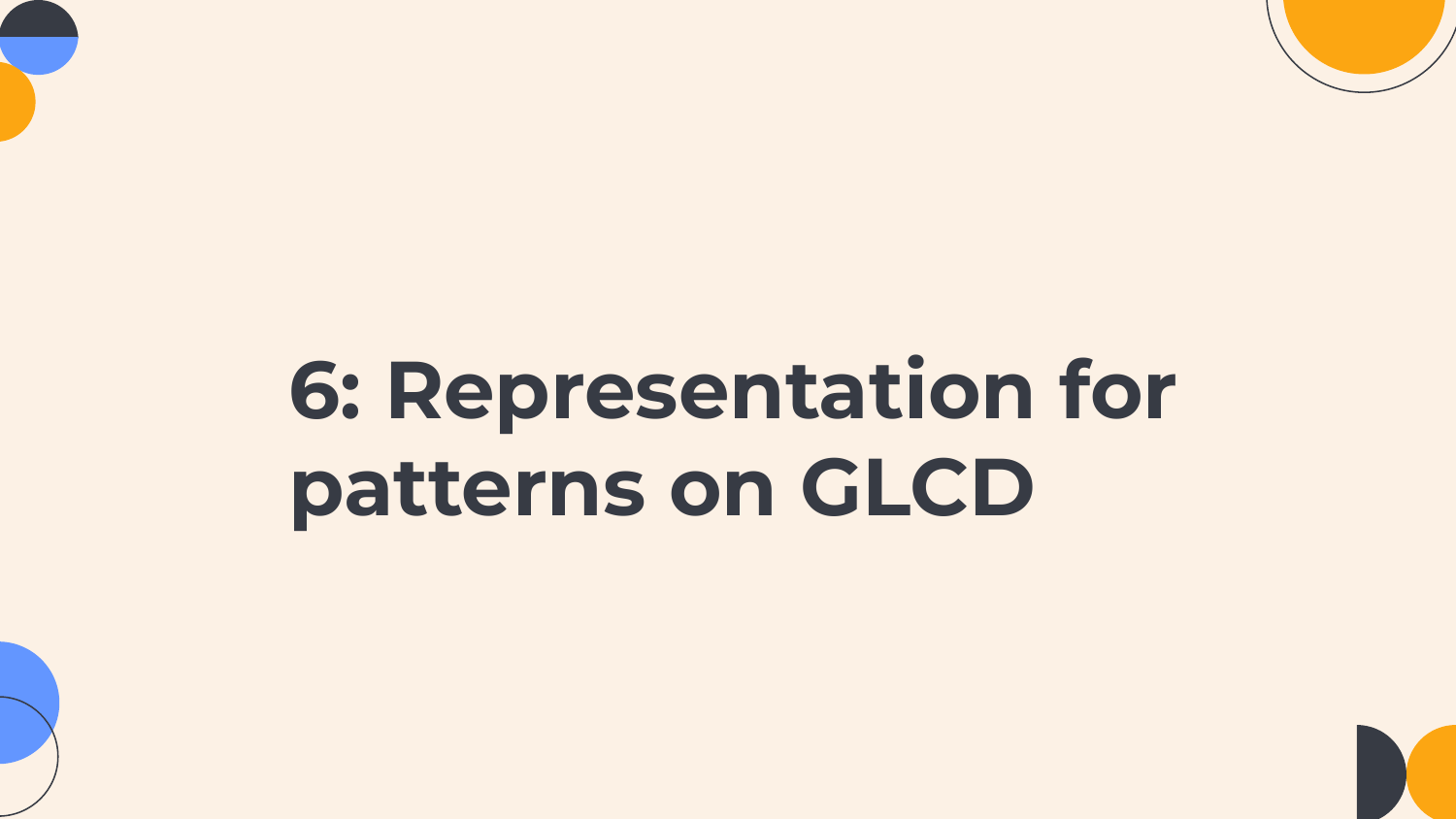

# 6: Representation for patterns on GLCD